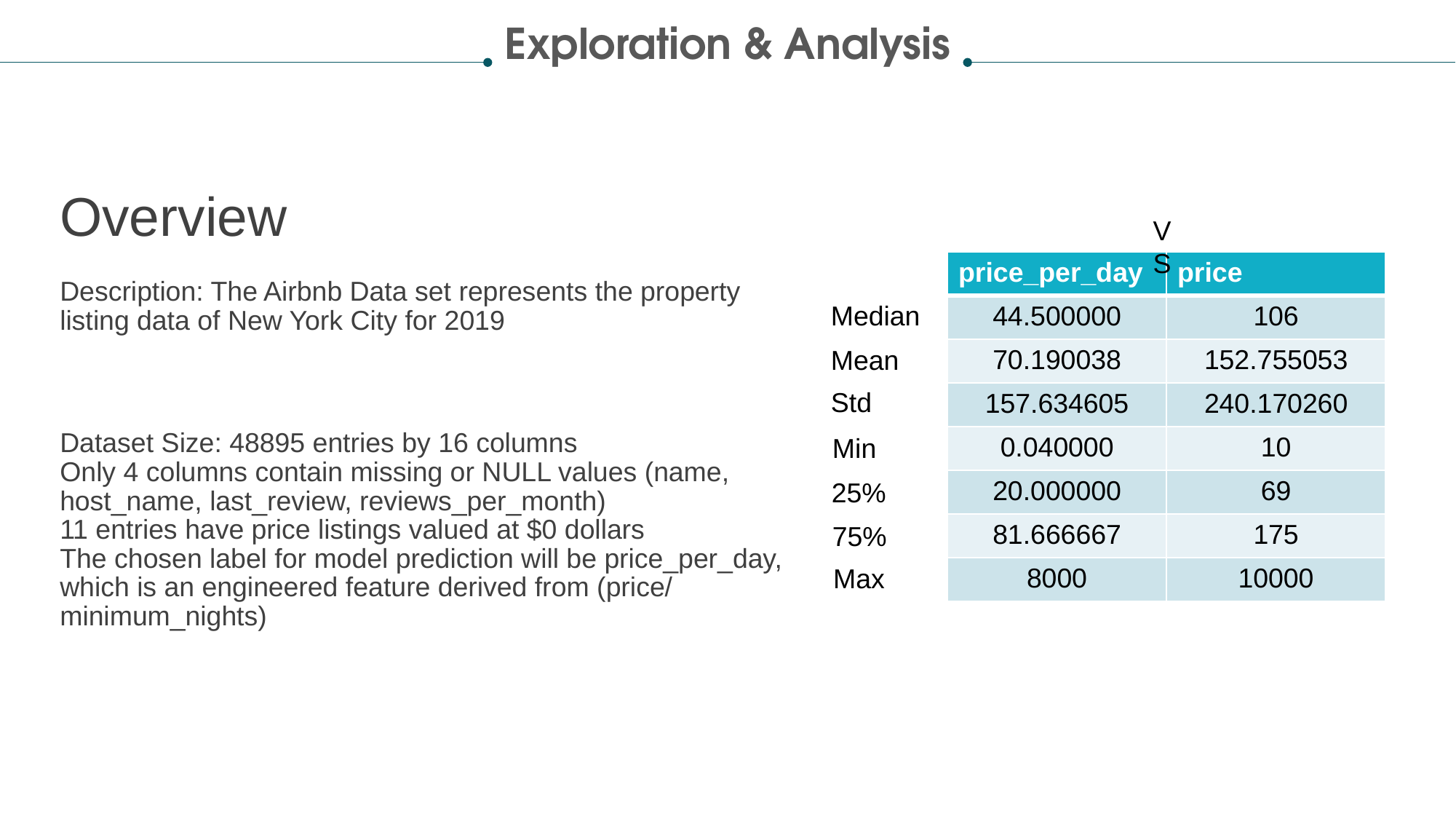

Exploration & Analysis
VS
Overview
| price\_per\_day | price |
| --- | --- |
| 44.500000 | 106 |
| 70.190038 | 152.755053 |
| 157.634605 | 240.170260 |
| 0.040000 | 10 |
| 20.000000 | 69 |
| 81.666667 | 175 |
| 8000 | 10000 |
Description: The Airbnb Data set represents the property
listing data of New York City for 2019
Median
Mean
Std
Dataset Size: 48895 entries by 16 columns
Only 4 columns contain missing or NULL values (name, host_name, last_review, reviews_per_month)
11 entries have price listings valued at $0 dollars
The chosen label for model prediction will be price_per_day, which is an engineered feature derived from (price/ minimum_nights)

Min
25%
75%
Max